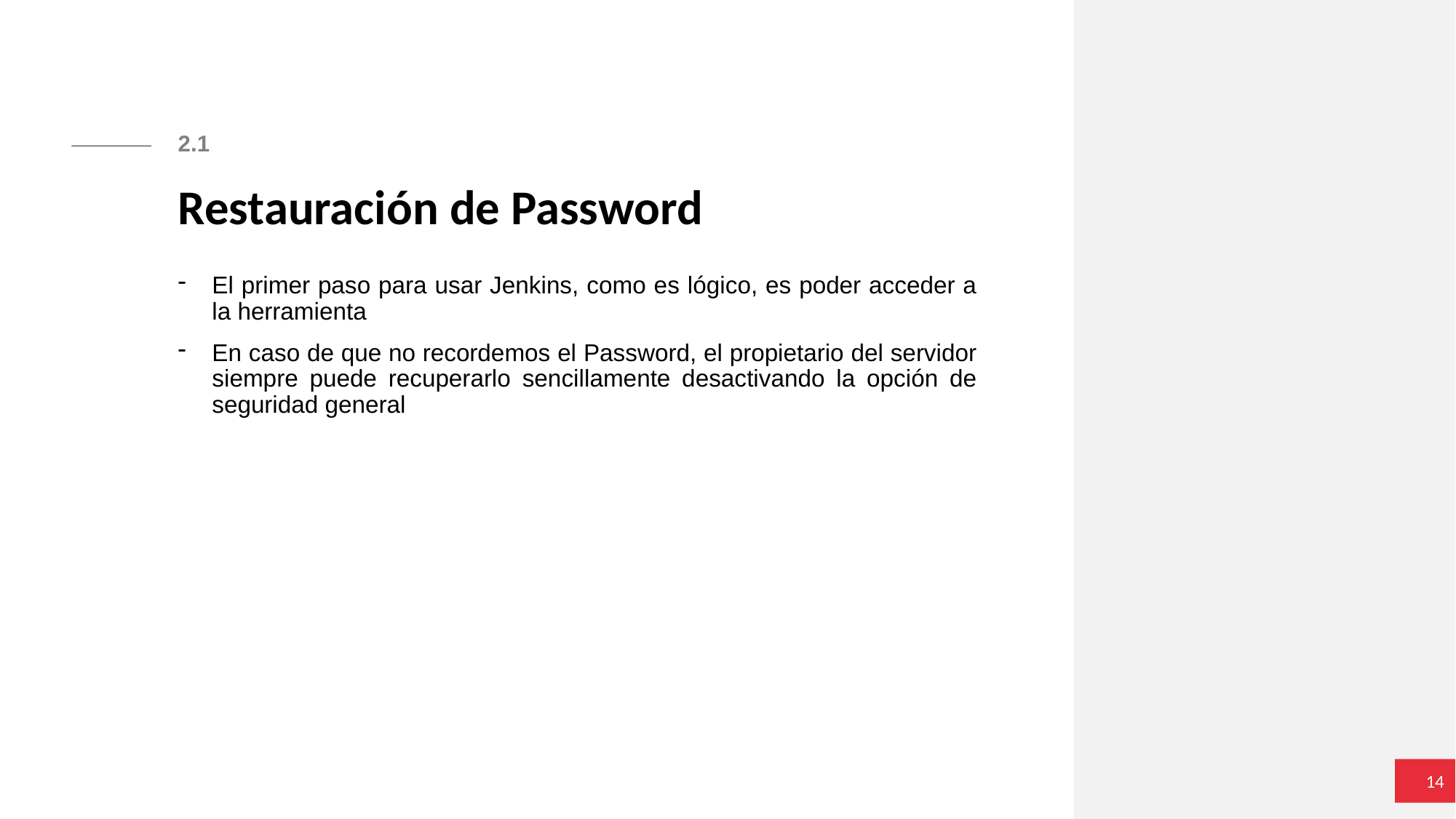

2.1
# Restauración de Password
El primer paso para usar Jenkins, como es lógico, es poder acceder a la herramienta
En caso de que no recordemos el Password, el propietario del servidor siempre puede recuperarlo sencillamente desactivando la opción de seguridad general
14